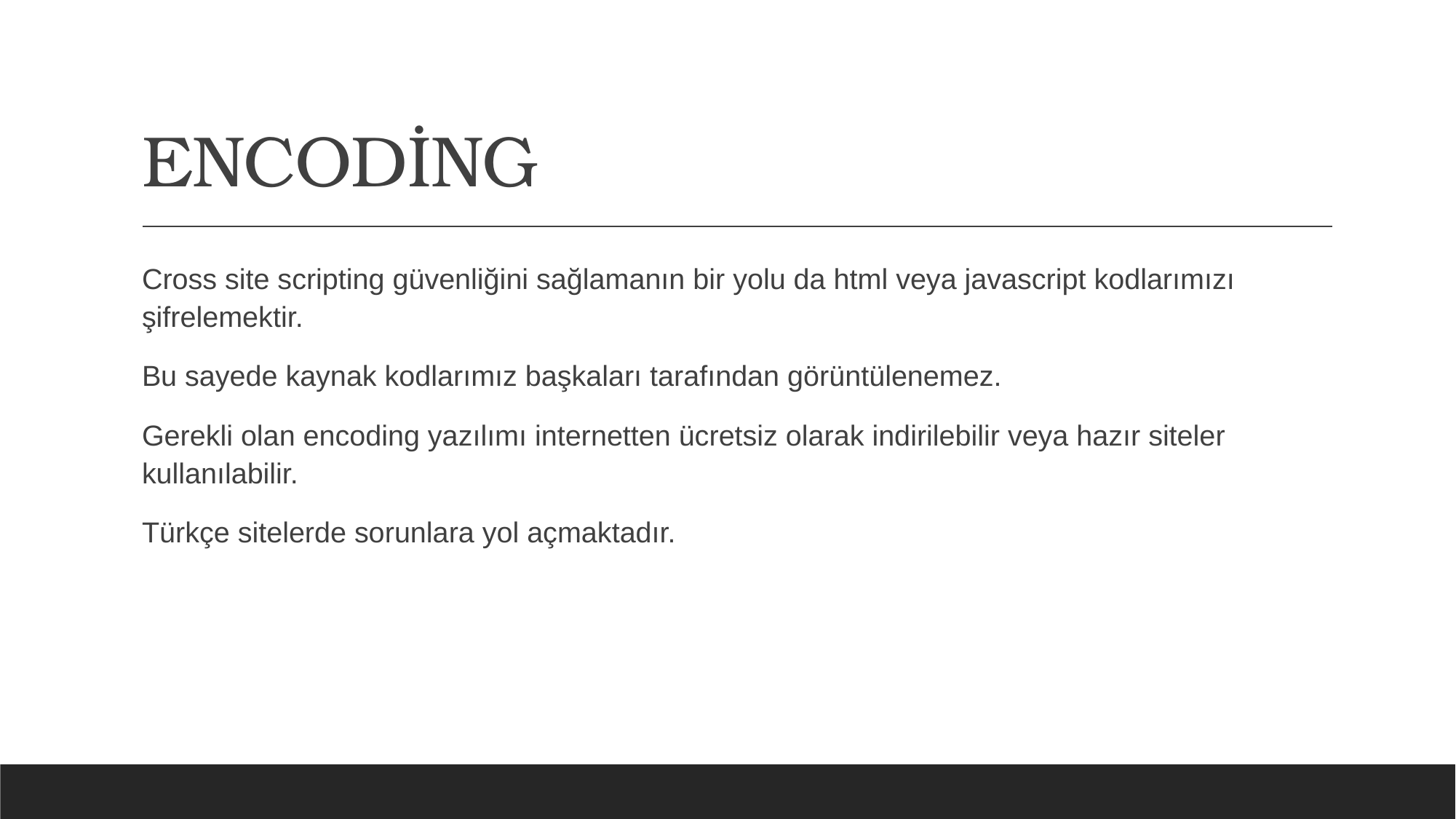

# ENCODİNG
Cross site scripting güvenliğini sağlamanın bir yolu da html veya javascript kodlarımızı şifrelemektir.
Bu sayede kaynak kodlarımız başkaları tarafından görüntülenemez.
Gerekli olan encoding yazılımı internetten ücretsiz olarak indirilebilir veya hazır siteler kullanılabilir.
Türkçe sitelerde sorunlara yol açmaktadır.